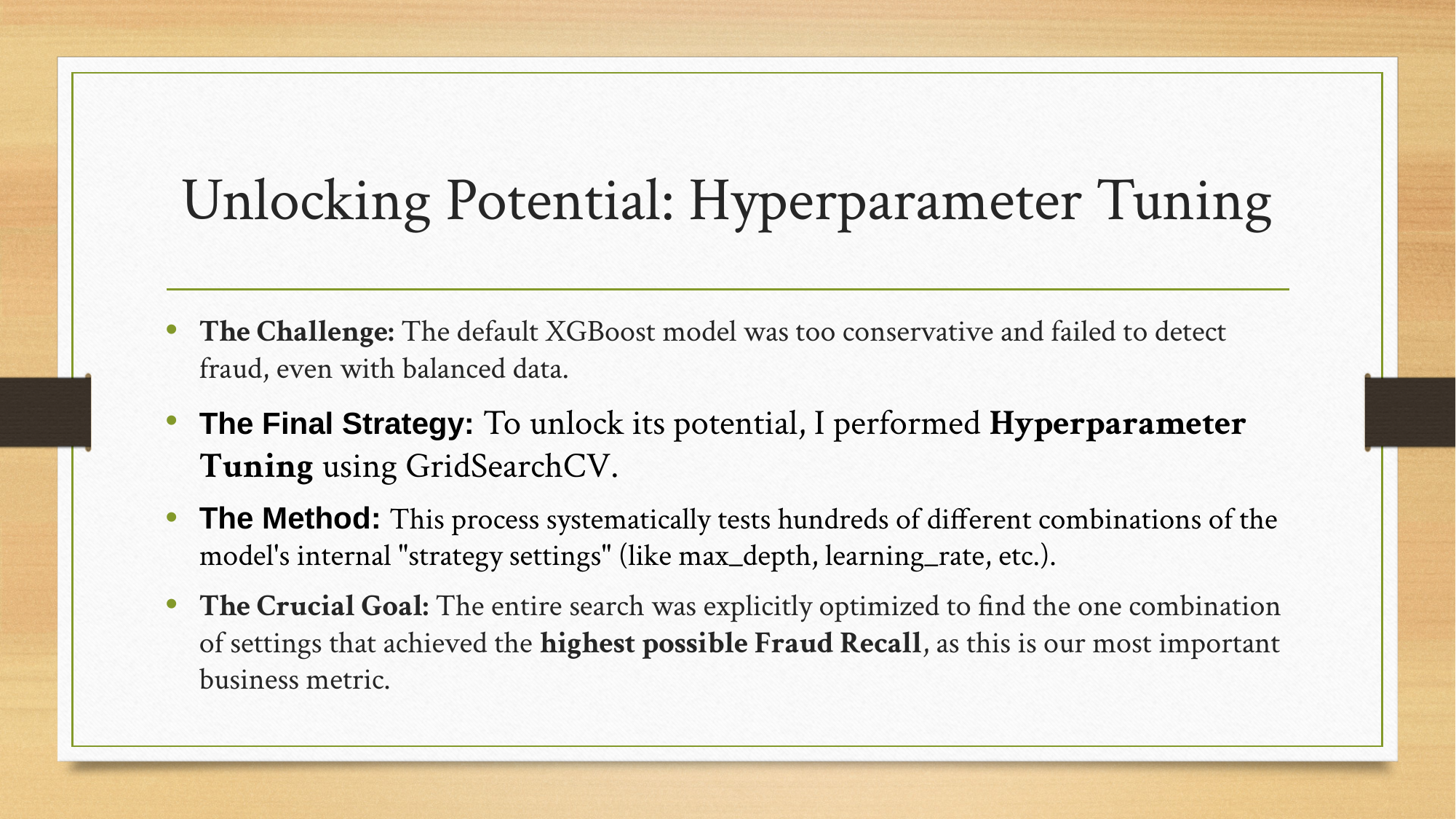

# Unlocking Potential: Hyperparameter Tuning
The Challenge: The default XGBoost model was too conservative and failed to detect fraud, even with balanced data.
The Final Strategy: To unlock its potential, I performed Hyperparameter Tuning using GridSearchCV.
The Method: This process systematically tests hundreds of different combinations of the model's internal "strategy settings" (like max_depth, learning_rate, etc.).
The Crucial Goal: The entire search was explicitly optimized to find the one combination of settings that achieved the highest possible Fraud Recall, as this is our most important business metric.